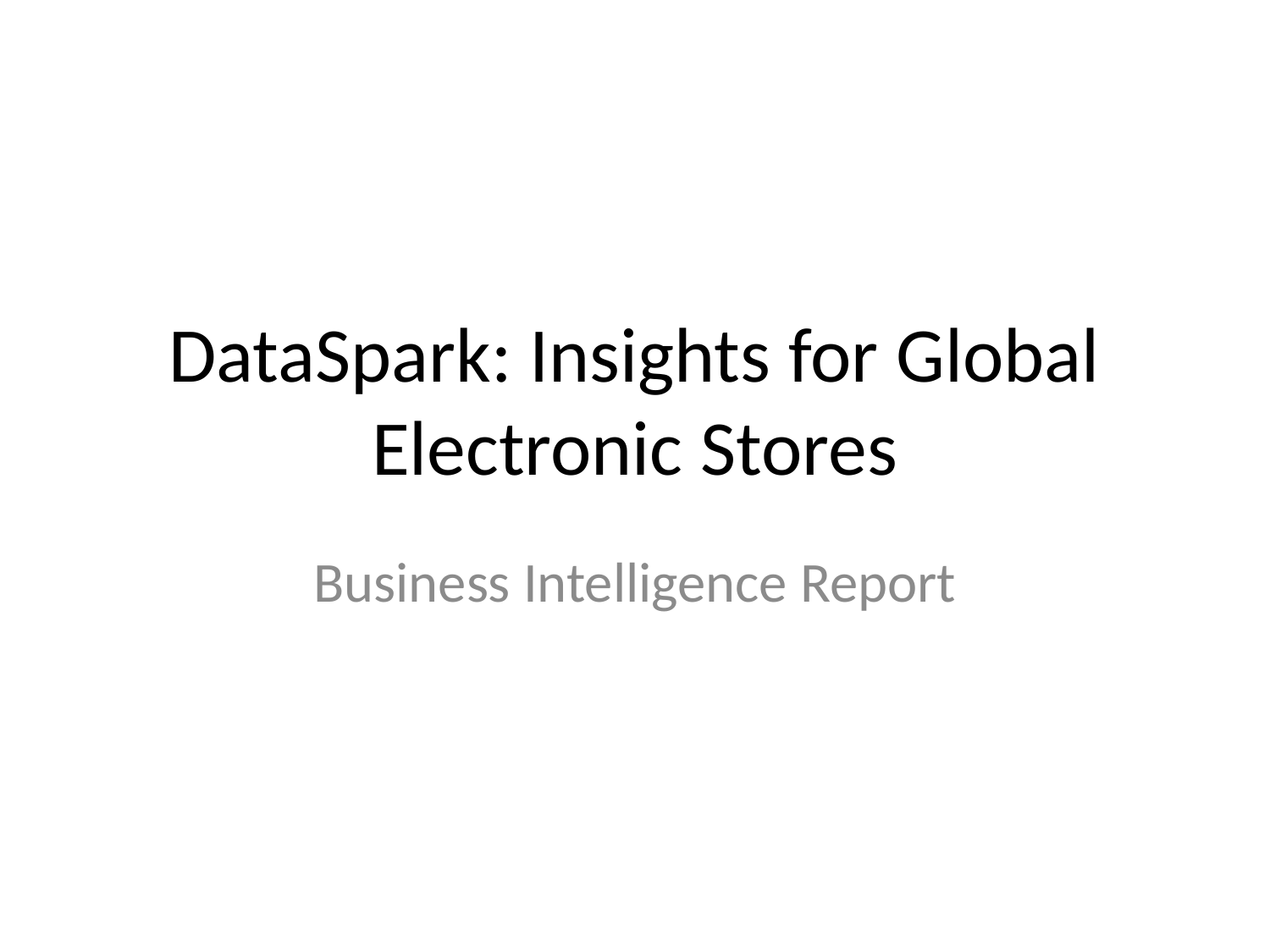

# DataSpark: Insights for Global Electronic Stores
Business Intelligence Report